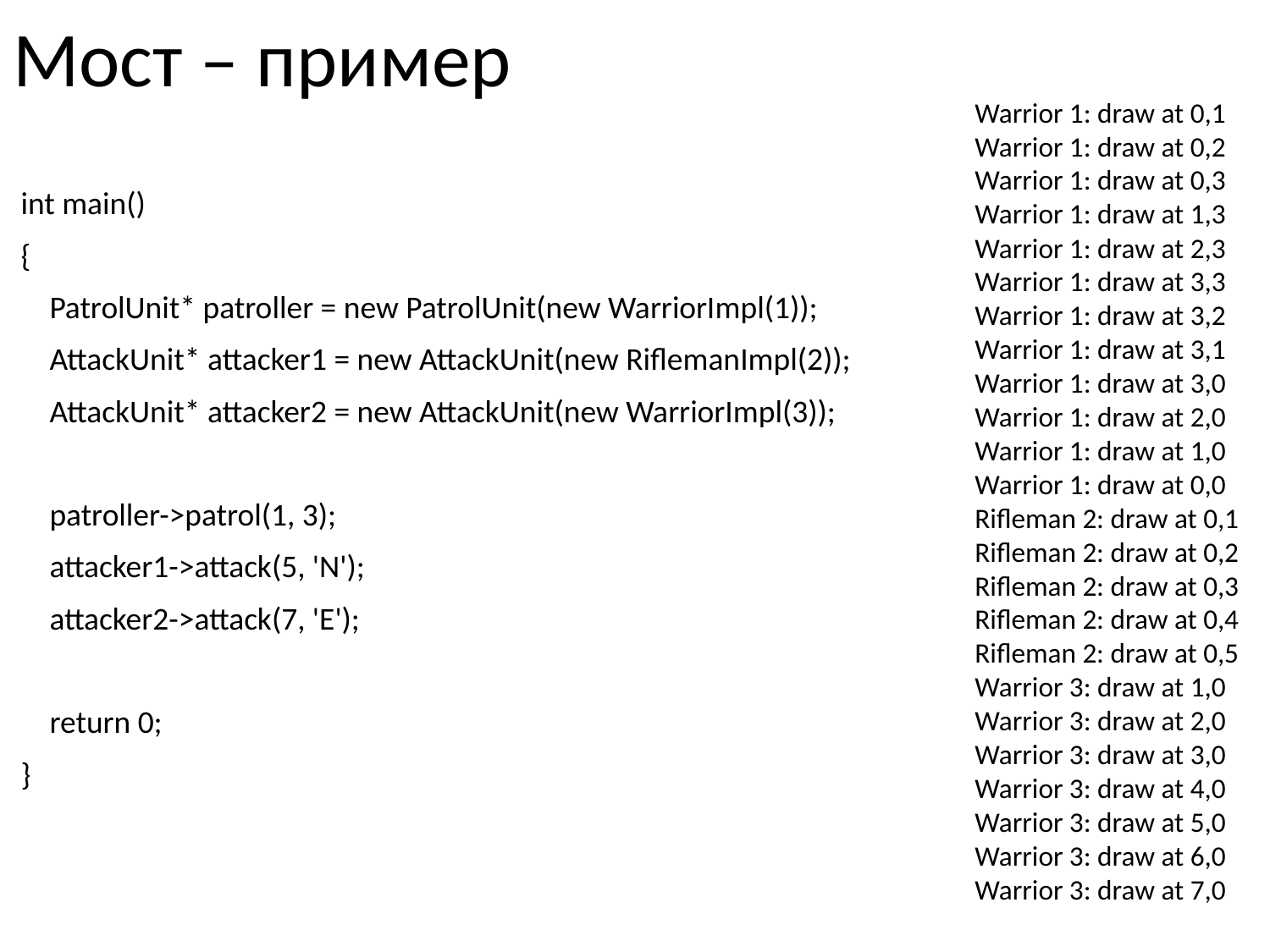

# Мост – пример
 Warrior 1: draw at 0,1
 Warrior 1: draw at 0,2
 Warrior 1: draw at 0,3
 Warrior 1: draw at 1,3
 Warrior 1: draw at 2,3
 Warrior 1: draw at 3,3
 Warrior 1: draw at 3,2
 Warrior 1: draw at 3,1
 Warrior 1: draw at 3,0
 Warrior 1: draw at 2,0
 Warrior 1: draw at 1,0
 Warrior 1: draw at 0,0
 Rifleman 2: draw at 0,1
 Rifleman 2: draw at 0,2
 Rifleman 2: draw at 0,3
 Rifleman 2: draw at 0,4
 Rifleman 2: draw at 0,5
 Warrior 3: draw at 1,0
 Warrior 3: draw at 2,0
 Warrior 3: draw at 3,0
 Warrior 3: draw at 4,0
 Warrior 3: draw at 5,0
 Warrior 3: draw at 6,0
 Warrior 3: draw at 7,0

int main()
{
    PatrolUnit* patroller = new PatrolUnit(new WarriorImpl(1));
    AttackUnit* attacker1 = new AttackUnit(new RiflemanImpl(2));
    AttackUnit* attacker2 = new AttackUnit(new WarriorImpl(3));

    patroller->patrol(1, 3);
    attacker1->attack(5, 'N');
    attacker2->attack(7, 'E');

    return 0;
}